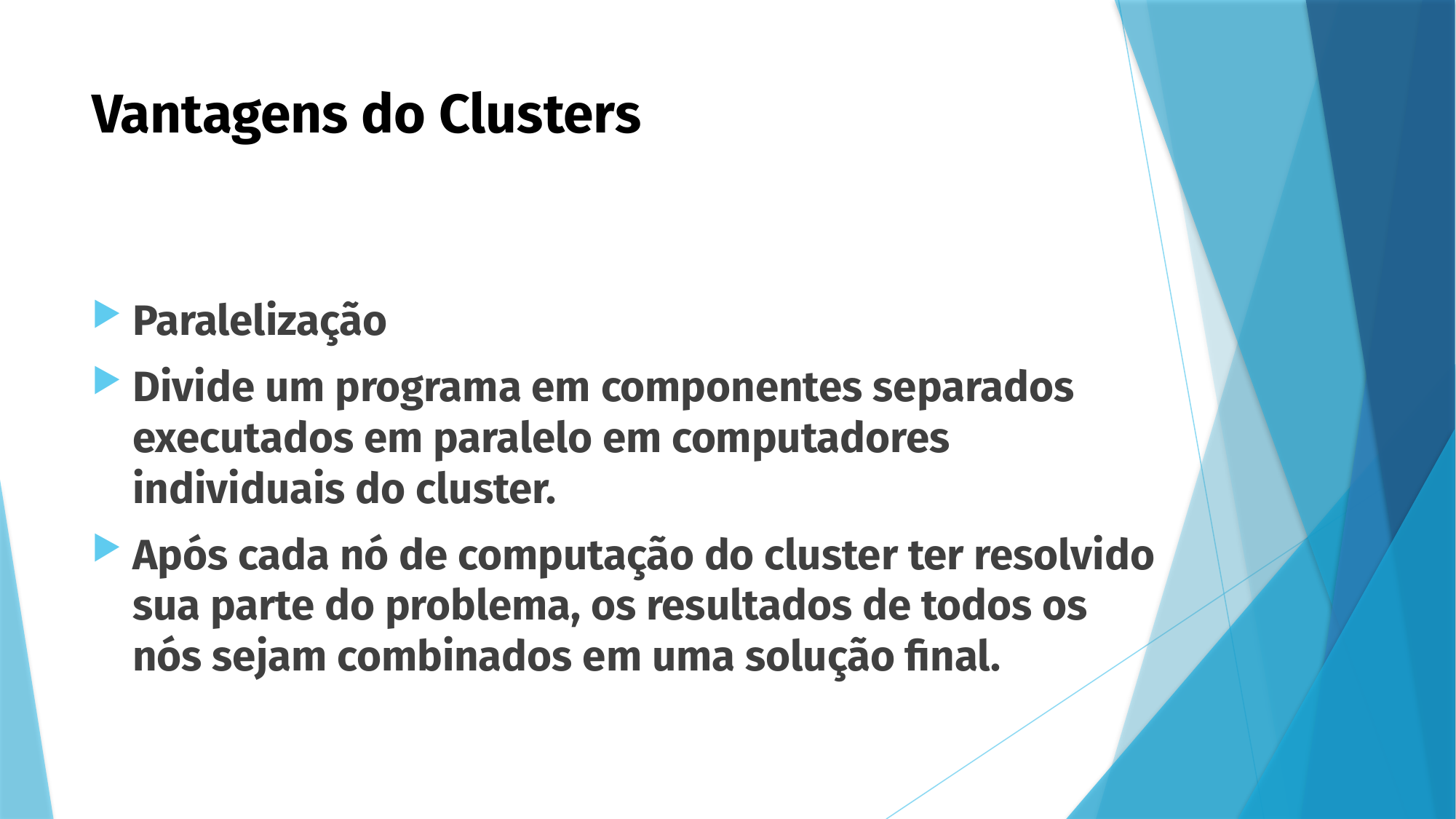

# Vantagens do Clusters
Paralelização
Divide um programa em componentes separados executados em paralelo em computadores individuais do cluster.
Após cada nó de computação do cluster ter resolvido sua parte do problema, os resultados de todos os nós sejam combinados em uma solução final.